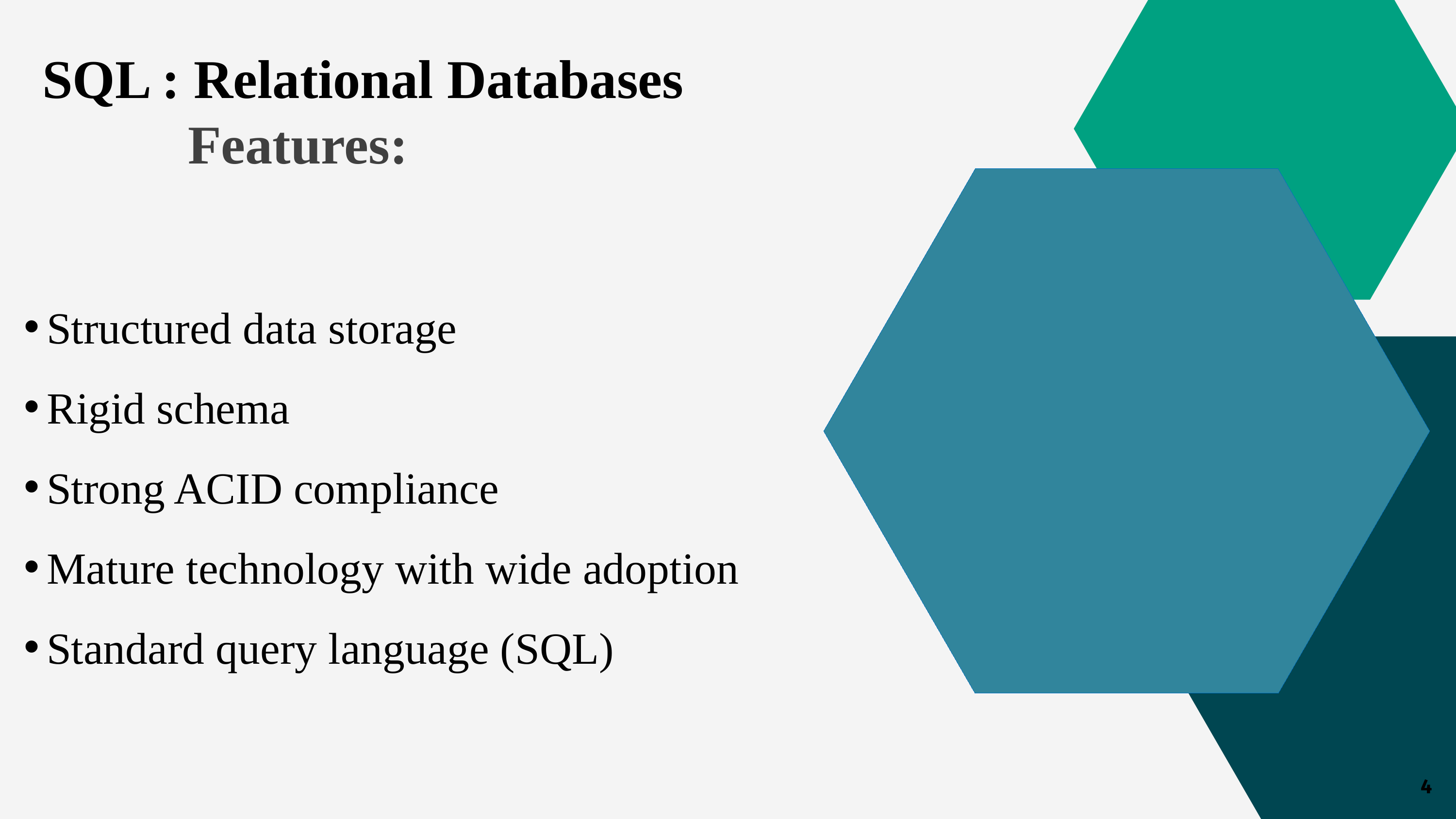

SQL : Relational Databases
		Features:

Structured data storage
Rigid schema
Strong ACID compliance
Mature technology with wide adoption
Standard query language (SQL)

4